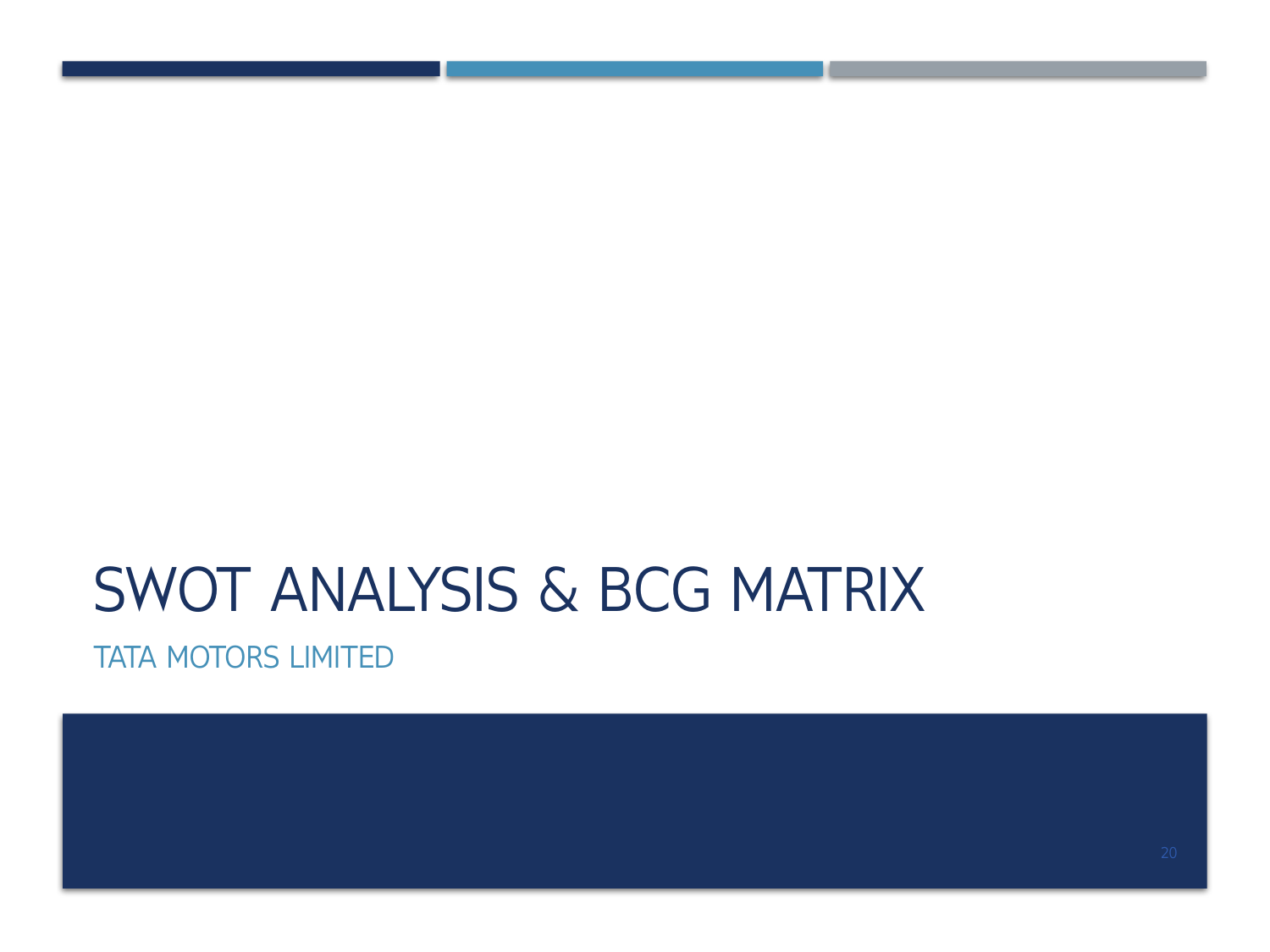

# SWOT analysis & bcg matrix
Tata motors limited
20